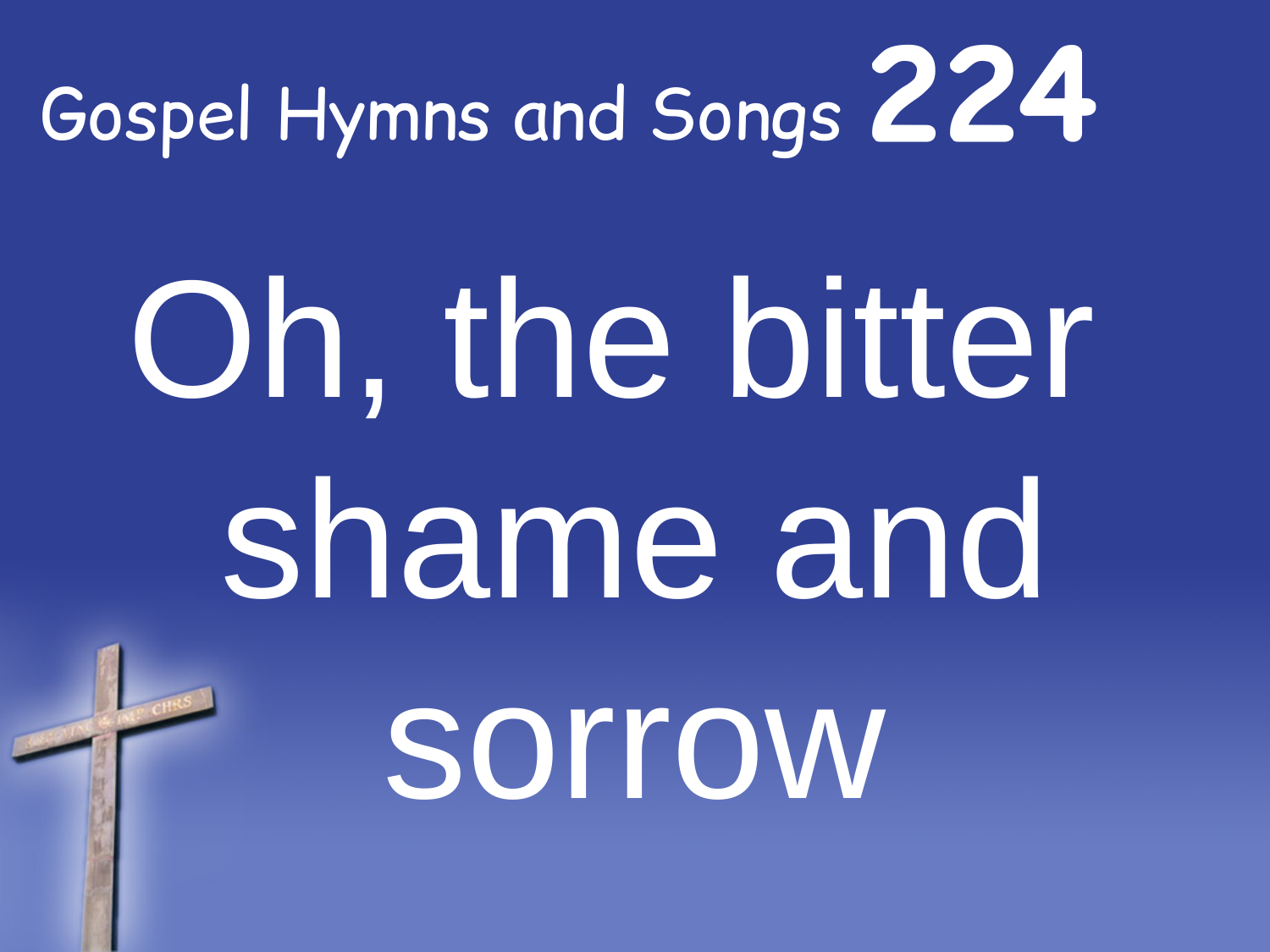

# Gospel Hymns and Songs 224
Oh, the bitter  shame and sorrow